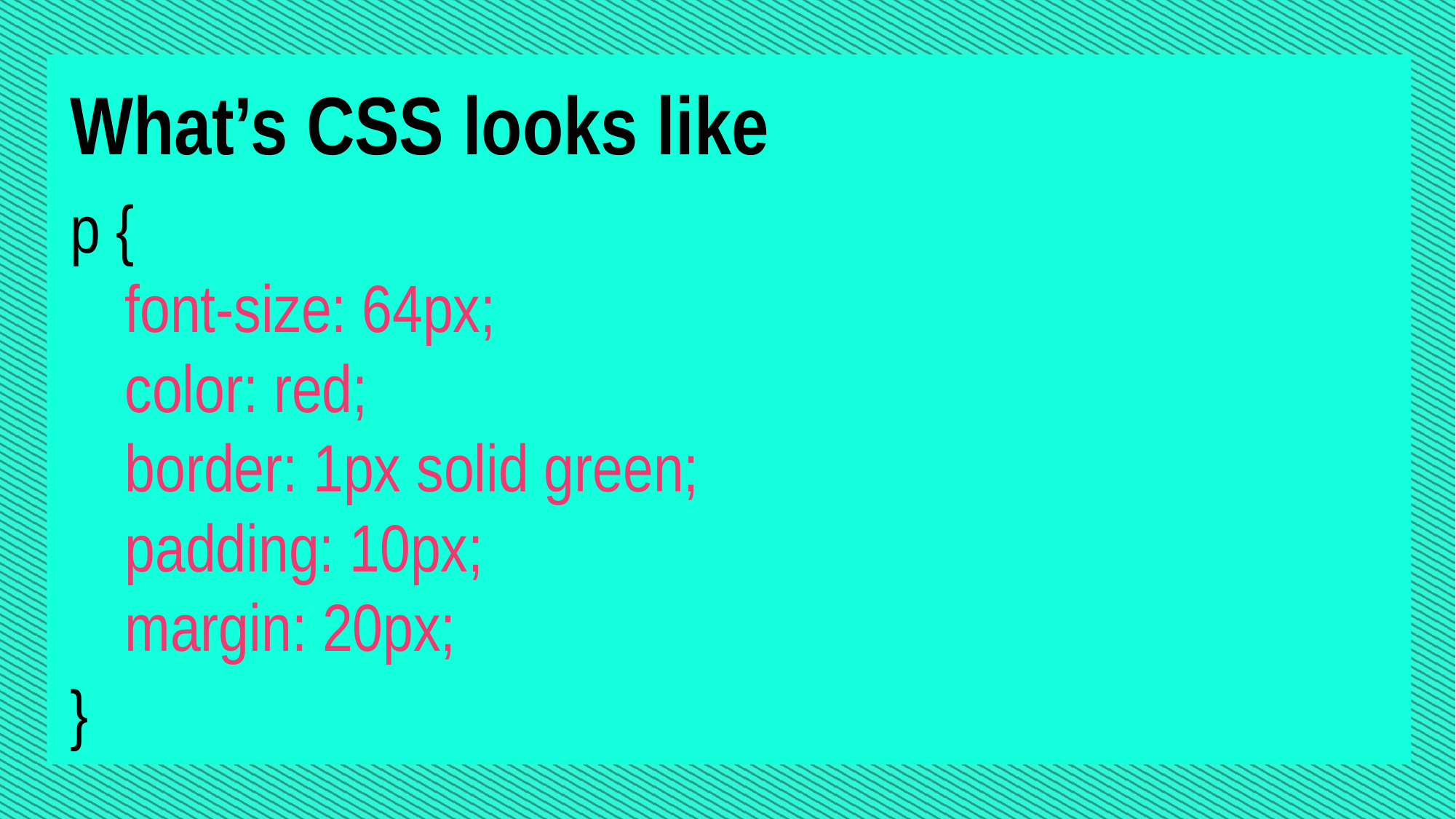

What’s CSS looks like
p {
font-size: 64px;
color: red;
border: 1px solid green;
padding: 10px;
margin: 20px;
}